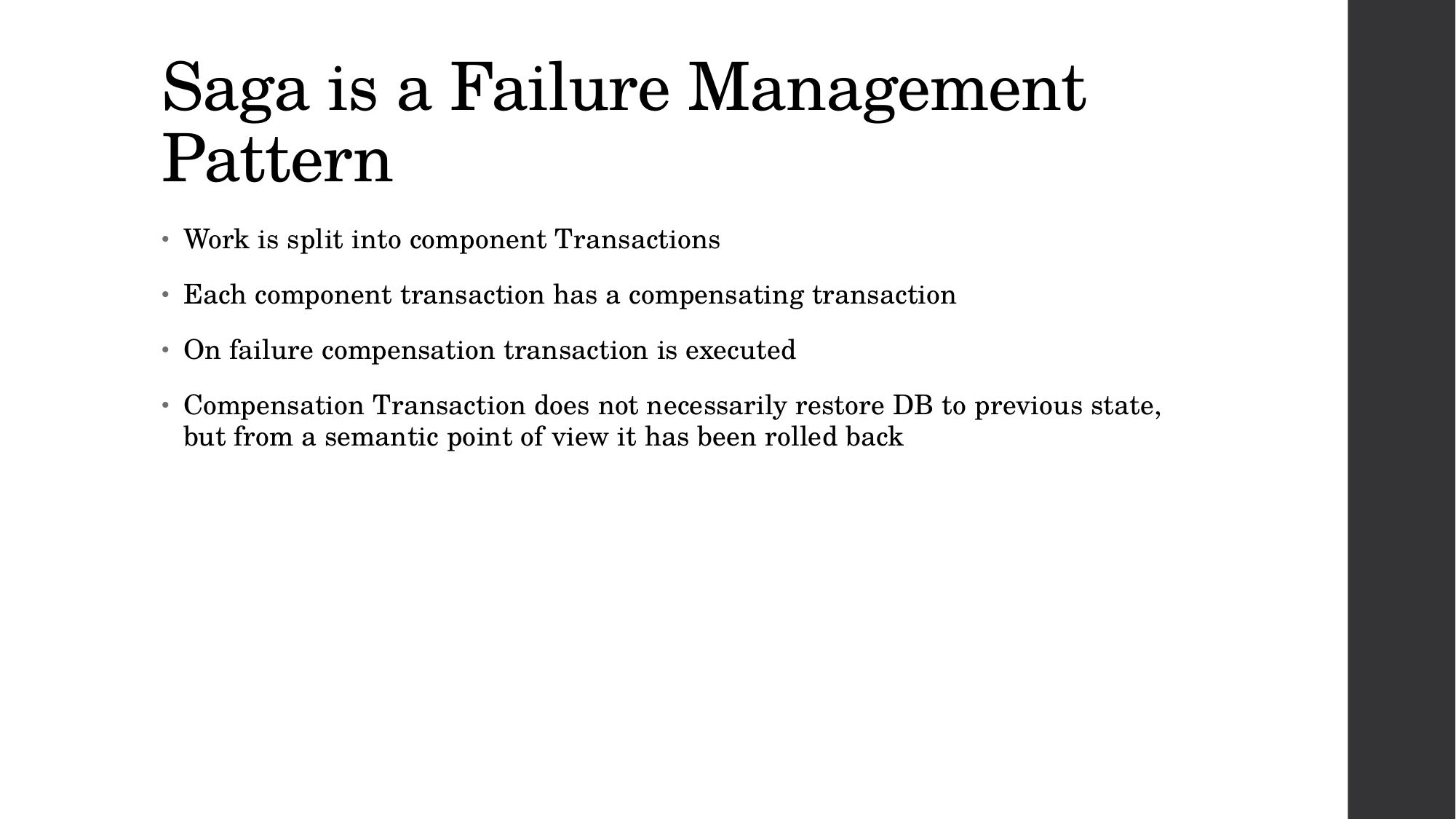

# Saga is a Failure Management Pattern
Work is split into component Transactions
Each component transaction has a compensating transaction
On failure compensation transaction is executed
Compensation Transaction does not necessarily restore DB to previous state, but from a semantic point of view it has been rolled back